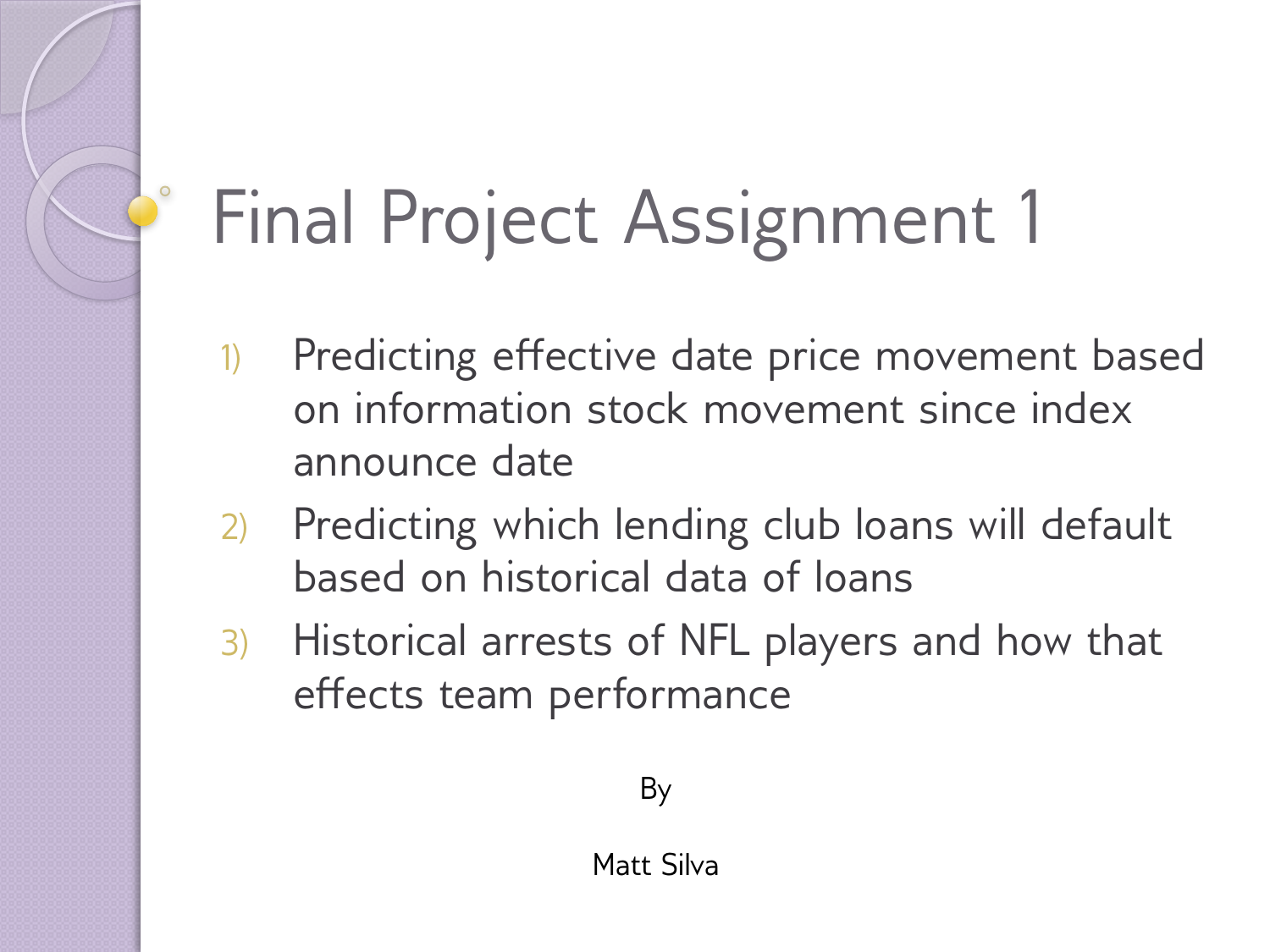

# Final Project Assignment 1

Predicting effective date price movement based on information stock movement since index announce date
Predicting which lending club loans will default based on historical data of loans
Historical arrests of NFL players and how that effects team performance

By

Matt Silva